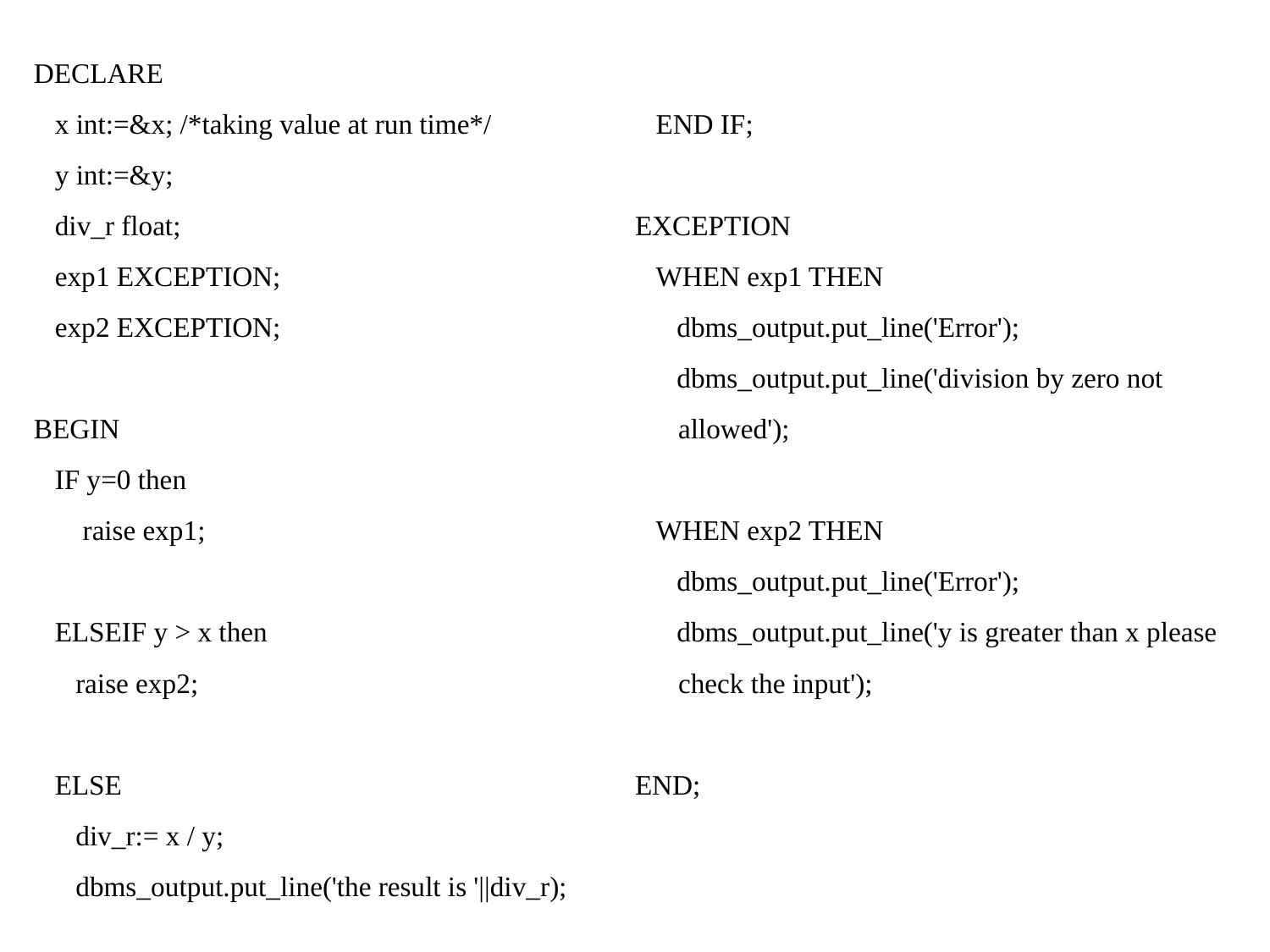

DECLARE
   x int:=&x; /*taking value at run time*/
   y int:=&y;
   div_r float;
   exp1 EXCEPTION;
   exp2 EXCEPTION;

BEGIN
   IF y=0 then
       raise exp1;

   ELSEIF y > x then
      raise exp2;

   ELSE
      div_r:= x / y;
      dbms_output.put_line('the result is '||div_r);

   END IF;

EXCEPTION
   WHEN exp1 THEN
      dbms_output.put_line('Error');
      dbms_output.put_line('division by zero not allowed');

   WHEN exp2 THEN
      dbms_output.put_line('Error');
      dbms_output.put_line('y is greater than x please check the input');

END;